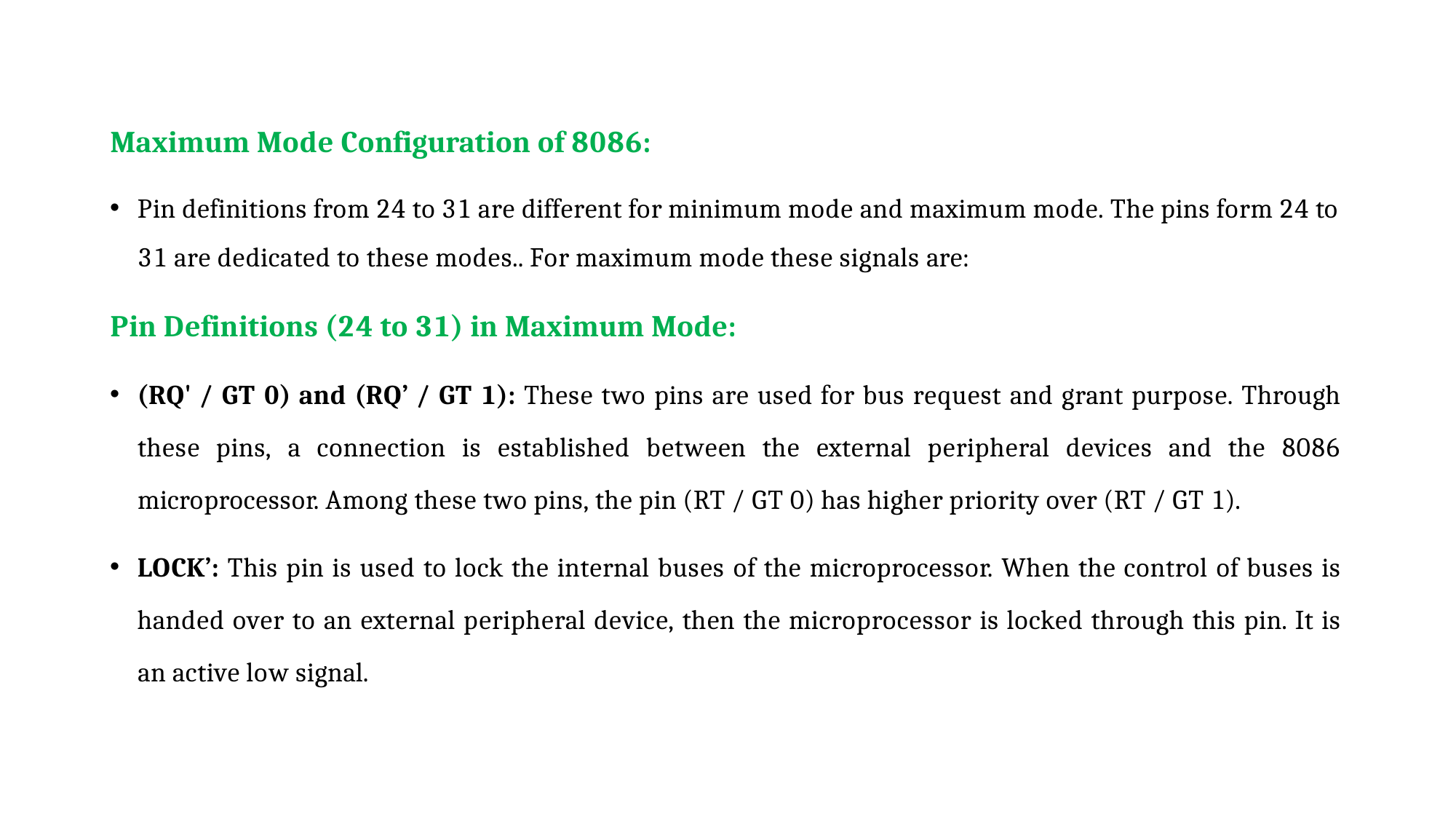

# Maximum Mode Configuration of 8086:
Pin definitions from 24 to 31 are different for minimum mode and maximum mode. The pins form 24 to
31 are dedicated to these modes.. For maximum mode these signals are:

Pin Definitions (24 to 31) in Maximum Mode:
(RQ' / GT 0) and (RQ’ / GT 1): These two pins are used for bus request and grant purpose. Through these  pins,  a  connection  is  established  between  the  external  peripheral  devices  and  the  8086 microprocessor. Among these two pins, the pin (RT / GT 0) has higher priority over (RT / GT 1).
LOCK’: This pin is used to lock the internal buses of the microprocessor. When the control of buses is handed over to an external peripheral device, then the microprocessor is locked through this pin. It is an active low signal.